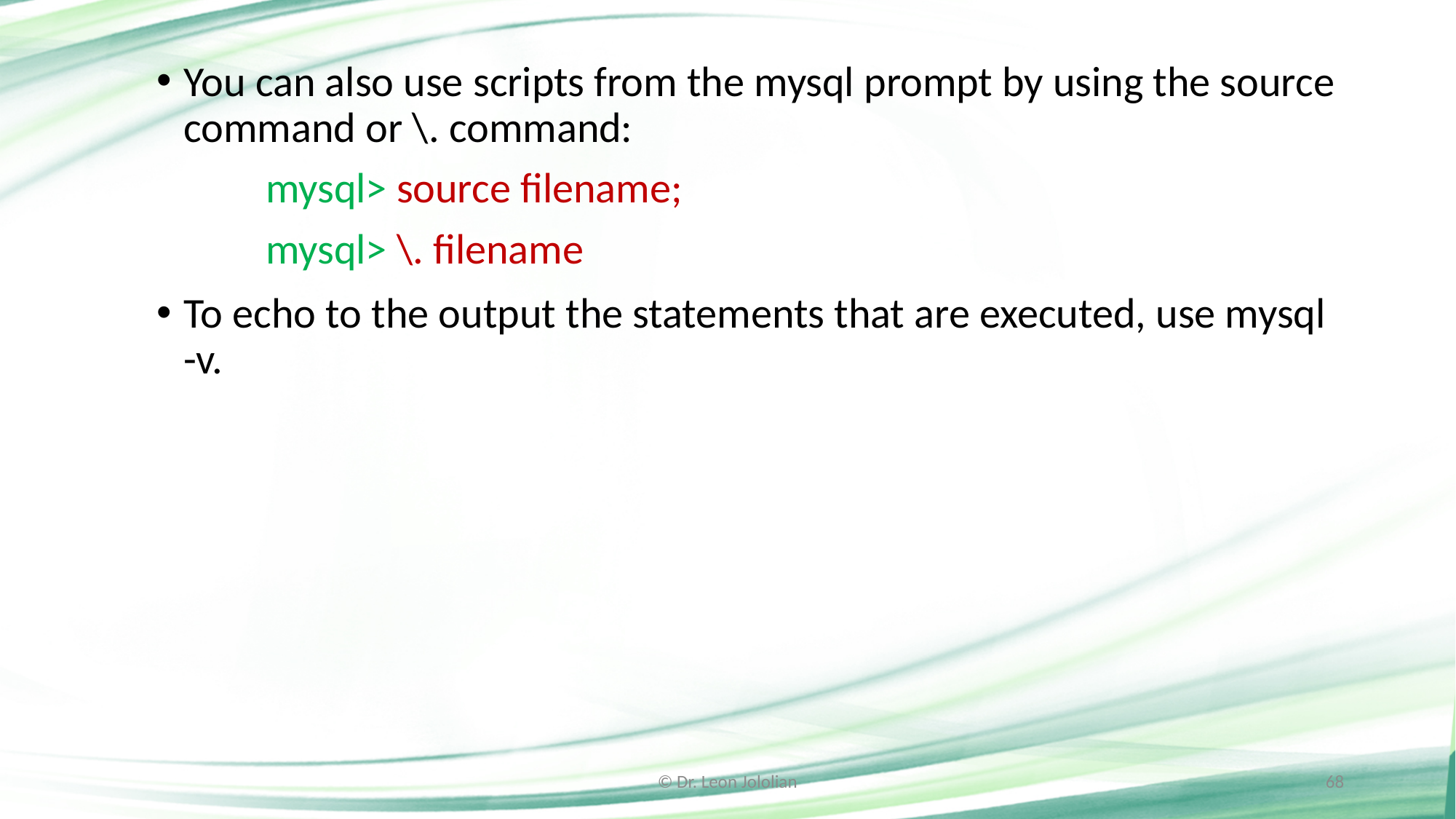

You can also use scripts from the mysql prompt by using the source command or \. command:
	mysql> source filename;
	mysql> \. filename
To echo to the output the statements that are executed, use mysql -v.
© Dr. Leon Jololian
68